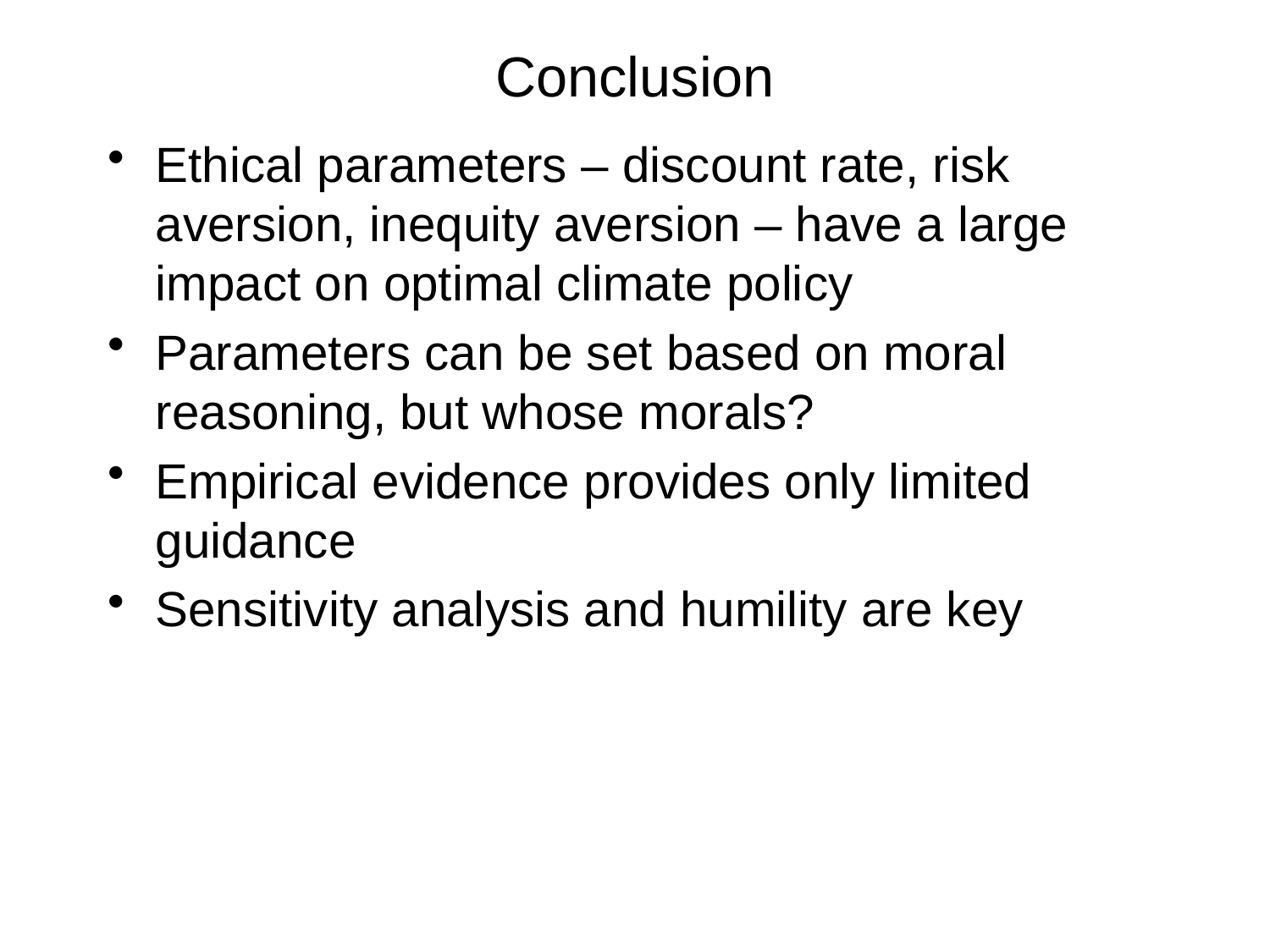

# Conclusion
Ethical parameters – discount rate, risk aversion, inequity aversion – have a large impact on optimal climate policy
Parameters can be set based on moral reasoning, but whose morals?
Empirical evidence provides only limited guidance
Sensitivity analysis and humility are key